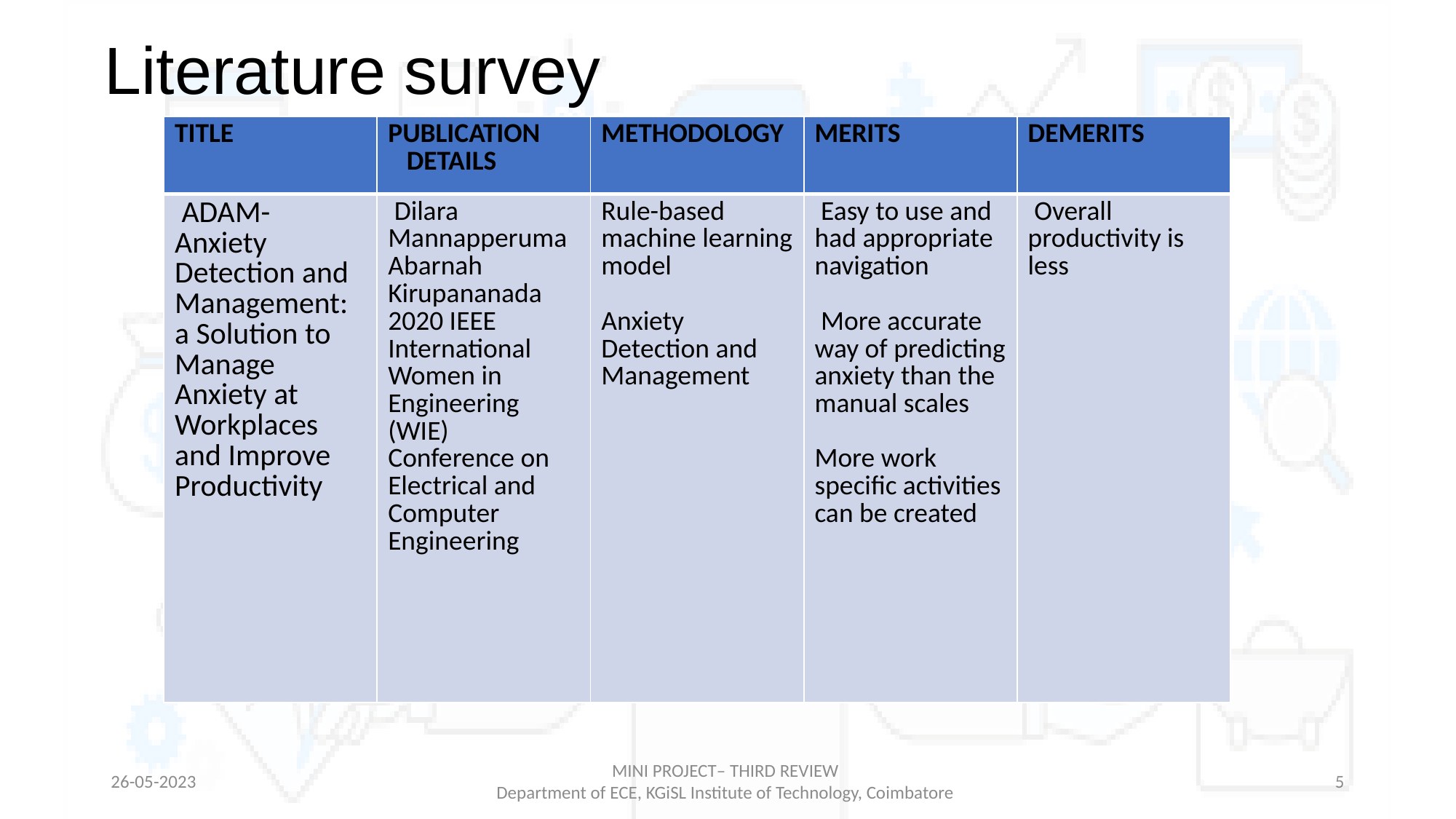

# Literature survey
| TITLE | PUBLICATION DETAILS | METHODOLOGY | MERITS | DEMERITS |
| --- | --- | --- | --- | --- |
| ADAM- Anxiety Detection and Management: a Solution to Manage Anxiety at Workplaces and Improve Productivity | Dilara Mannapperuma Abarnah Kirupananada 2020 IEEE International Women in Engineering (WIE) Conference on Electrical and Computer Engineering | Rule-based machine learning model  Anxiety Detection and Management | Easy to use and had appropriate navigation More accurate way of predicting anxiety than the manual scales More work specific activities can be created | Overall productivity is less |
26-05-2023
MINI PROJECT– THIRD REVIEW
Department of ECE, KGiSL Institute of Technology, Coimbatore
5